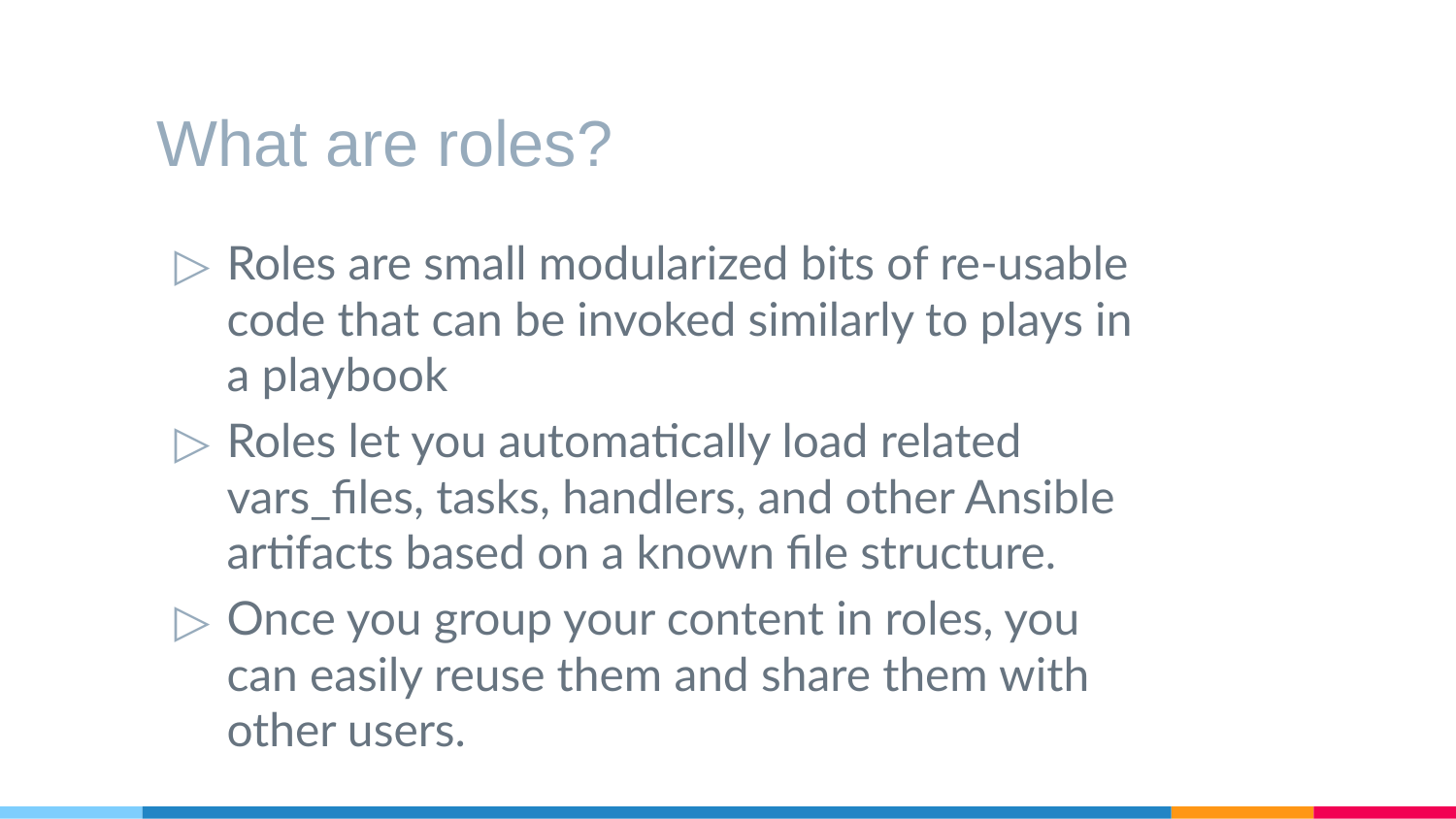

# What are roles?
Roles are small modularized bits of re-usable code that can be invoked similarly to plays in a playbook
Roles let you automatically load related vars_files, tasks, handlers, and other Ansible artifacts based on a known file structure.
Once you group your content in roles, you can easily reuse them and share them with other users.